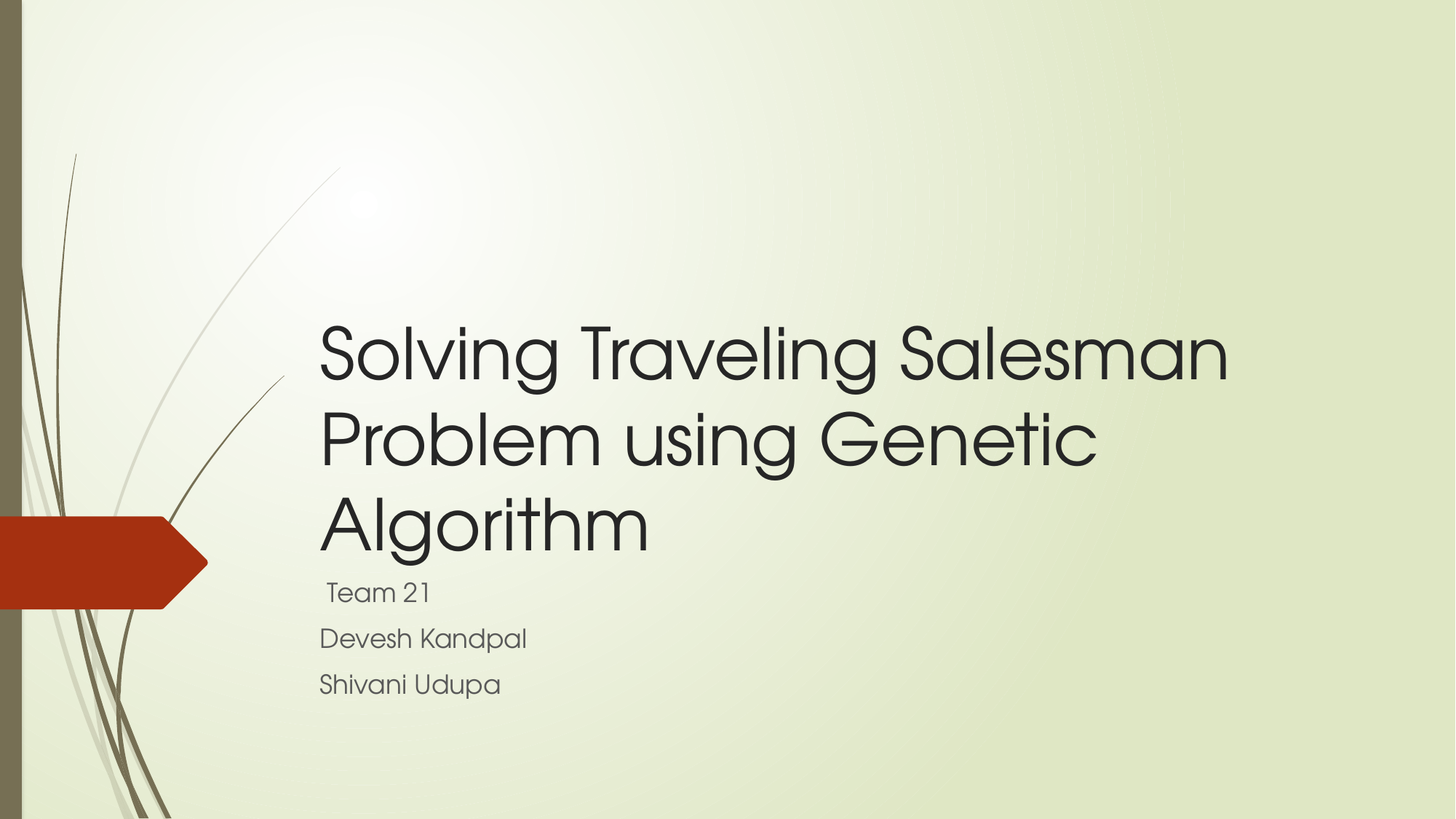

# Solving Traveling Salesman Problem using Genetic Algorithm
 Team 21
Devesh Kandpal
Shivani Udupa